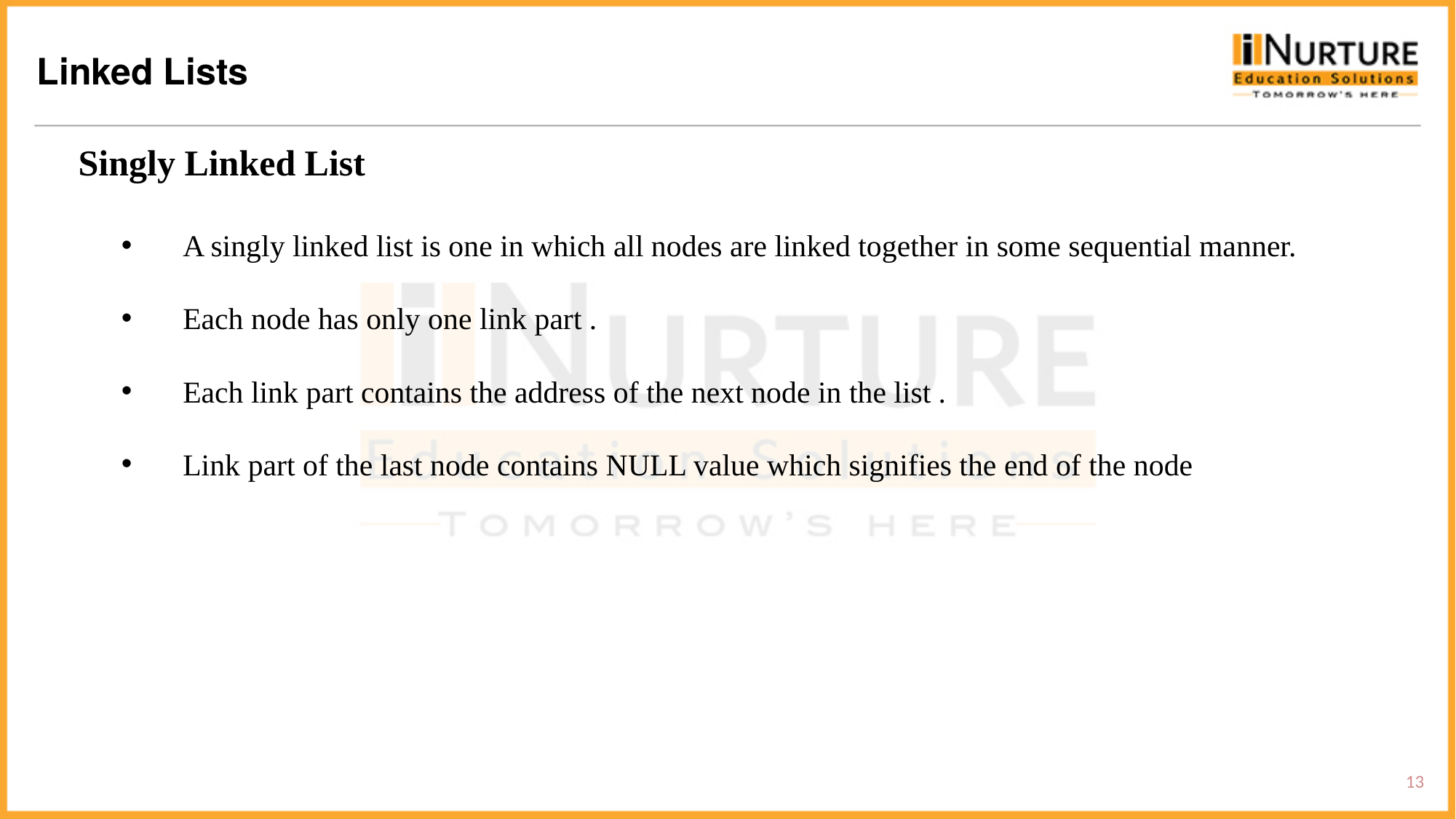

Linked Lists
Singly Linked List

A singly linked list is one in which all nodes are linked together in some sequential manner.

Each node has only one link part .

Each link part contains the address of the next node in the list .

Link part of the last node contains NULL value which signifies the end of the node
13